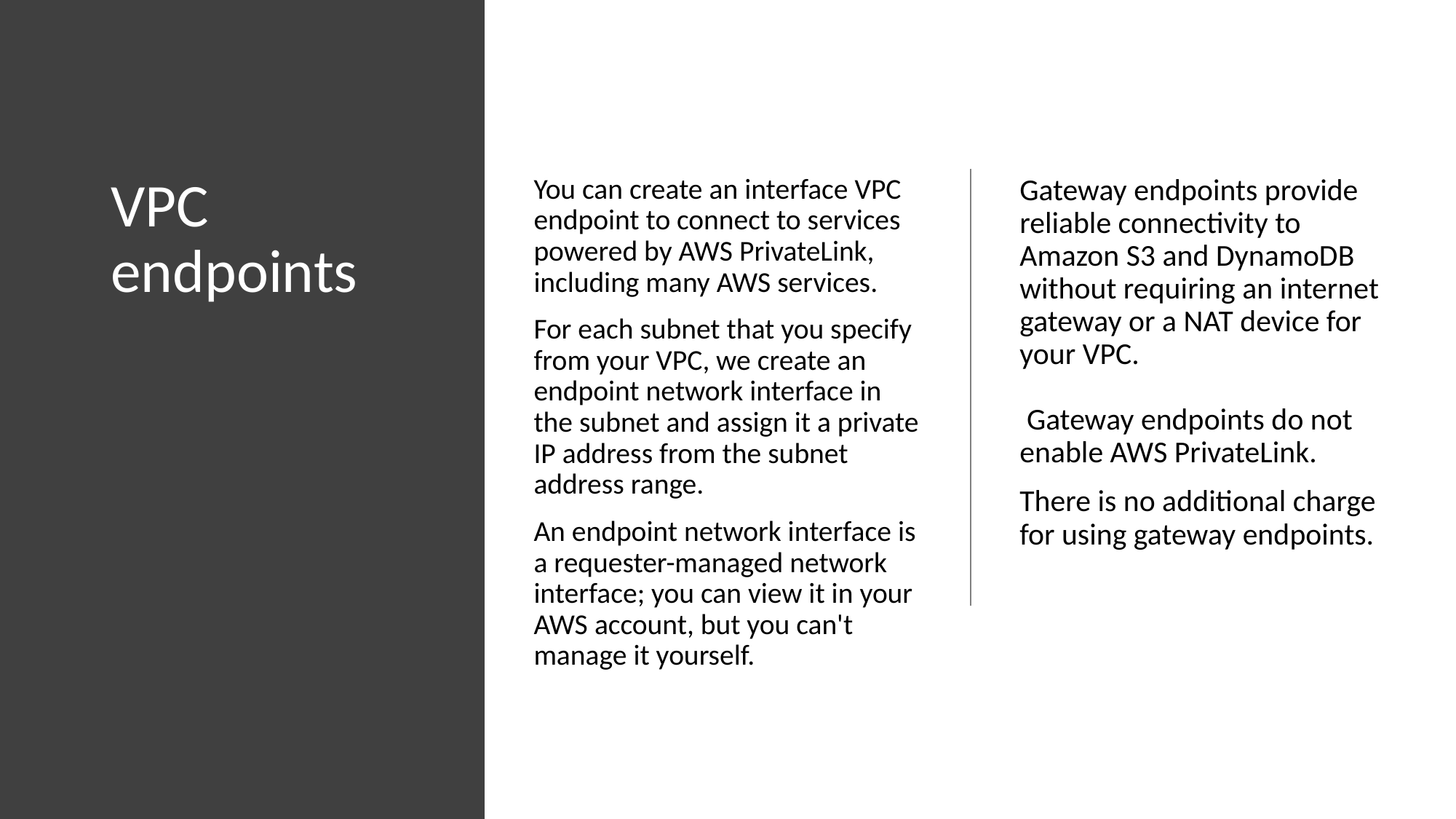

# VPC endpoints
You can create an interface VPC endpoint to connect to services powered by AWS PrivateLink, including many AWS services.
For each subnet that you specify from your VPC, we create an endpoint network interface in the subnet and assign it a private IP address from the subnet address range.
An endpoint network interface is a requester-managed network interface; you can view it in your AWS account, but you can't manage it yourself.

Gateway endpoints provide reliable connectivity to Amazon S3 and DynamoDB without requiring an internet gateway or a NAT device for your VPC.

 Gateway endpoints do not enable AWS PrivateLink.
There is no additional charge for using gateway endpoints.